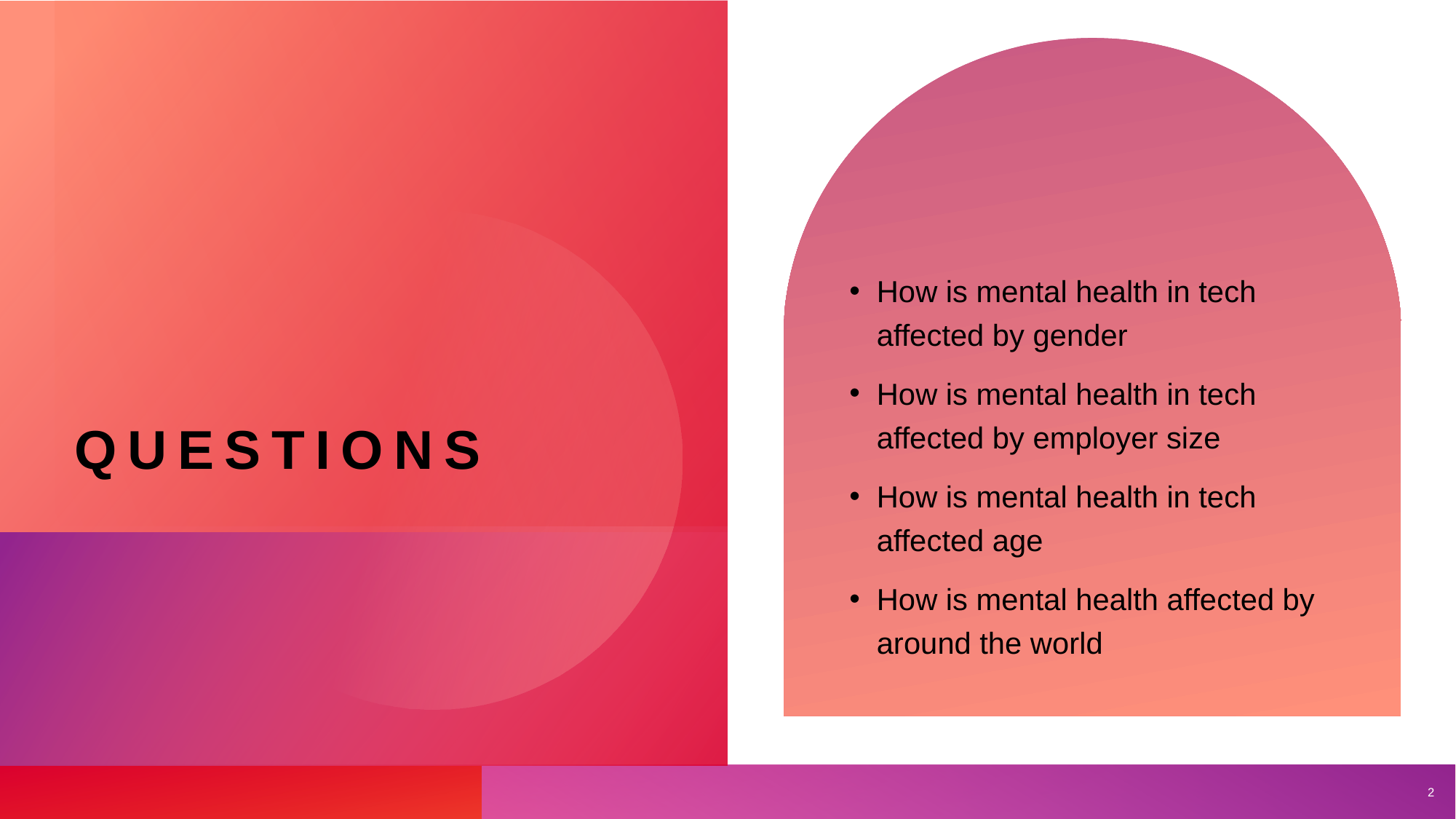

# questions
How is mental health in tech affected by gender
How is mental health in tech affected by employer size
How is mental health in tech affected age
How is mental health affected by around the world
2